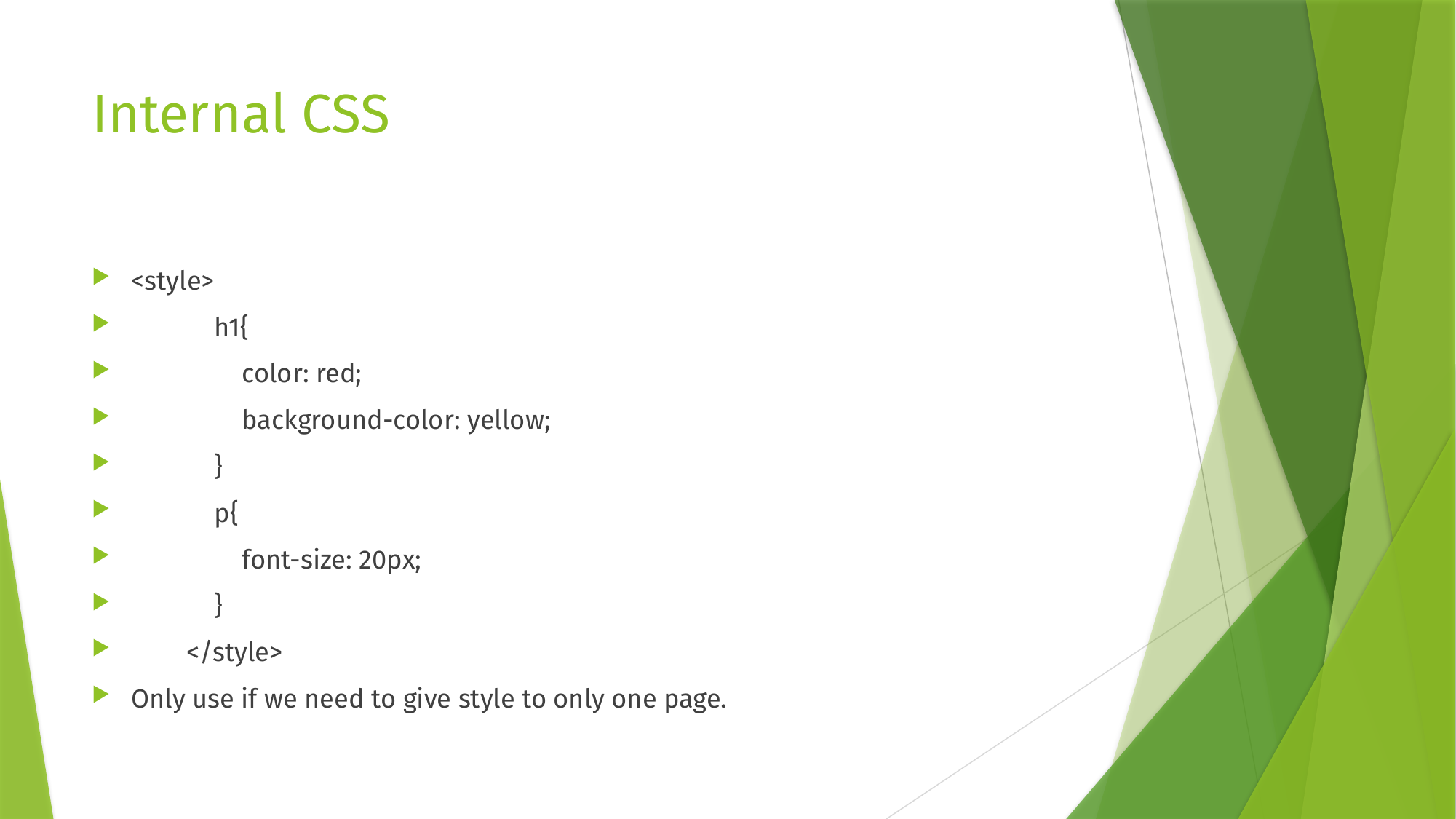

# Internal CSS
<style>
            h1{
                color: red;
                background-color: yellow;
            }
            p{
                font-size: 20px;
            }
        </style>
Only use if we need to give style to only one page.